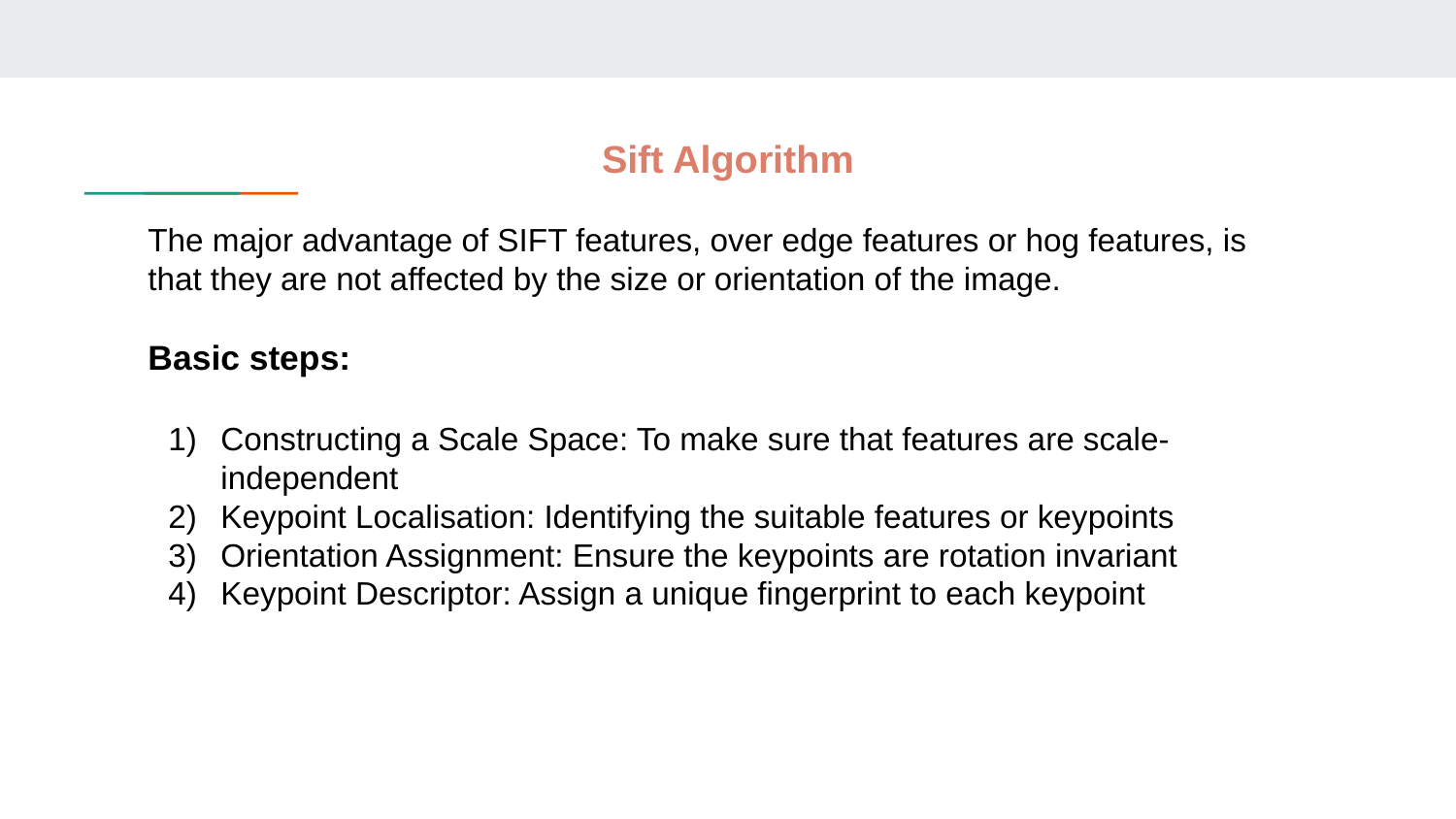

Sift Algorithm

The major advantage of SIFT features, over edge features or hog features, is that they are not affected by the size or orientation of the image.

Basic steps:

Constructing a Scale Space: To make sure that features are scale-independent
Keypoint Localisation: Identifying the suitable features or keypoints
Orientation Assignment: Ensure the keypoints are rotation invariant
Keypoint Descriptor: Assign a unique fingerprint to each keypoint